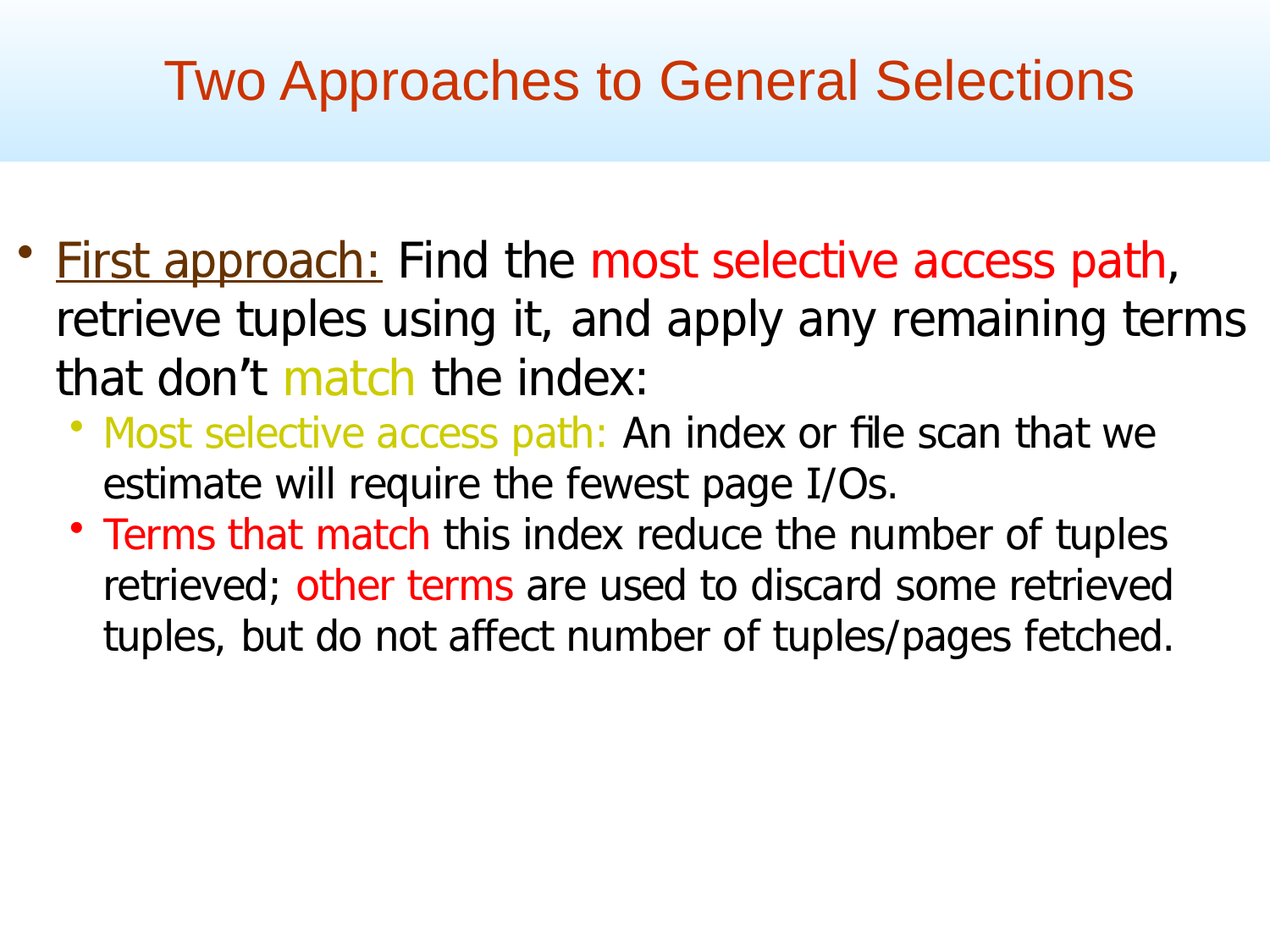

Two Approaches to General Selections
First approach: Find the most selective access path, retrieve tuples using it, and apply any remaining terms that don’t match the index:
Most selective access path: An index or file scan that we estimate will require the fewest page I/Os.
Terms that match this index reduce the number of tuples retrieved; other terms are used to discard some retrieved tuples, but do not affect number of tuples/pages fetched.
11